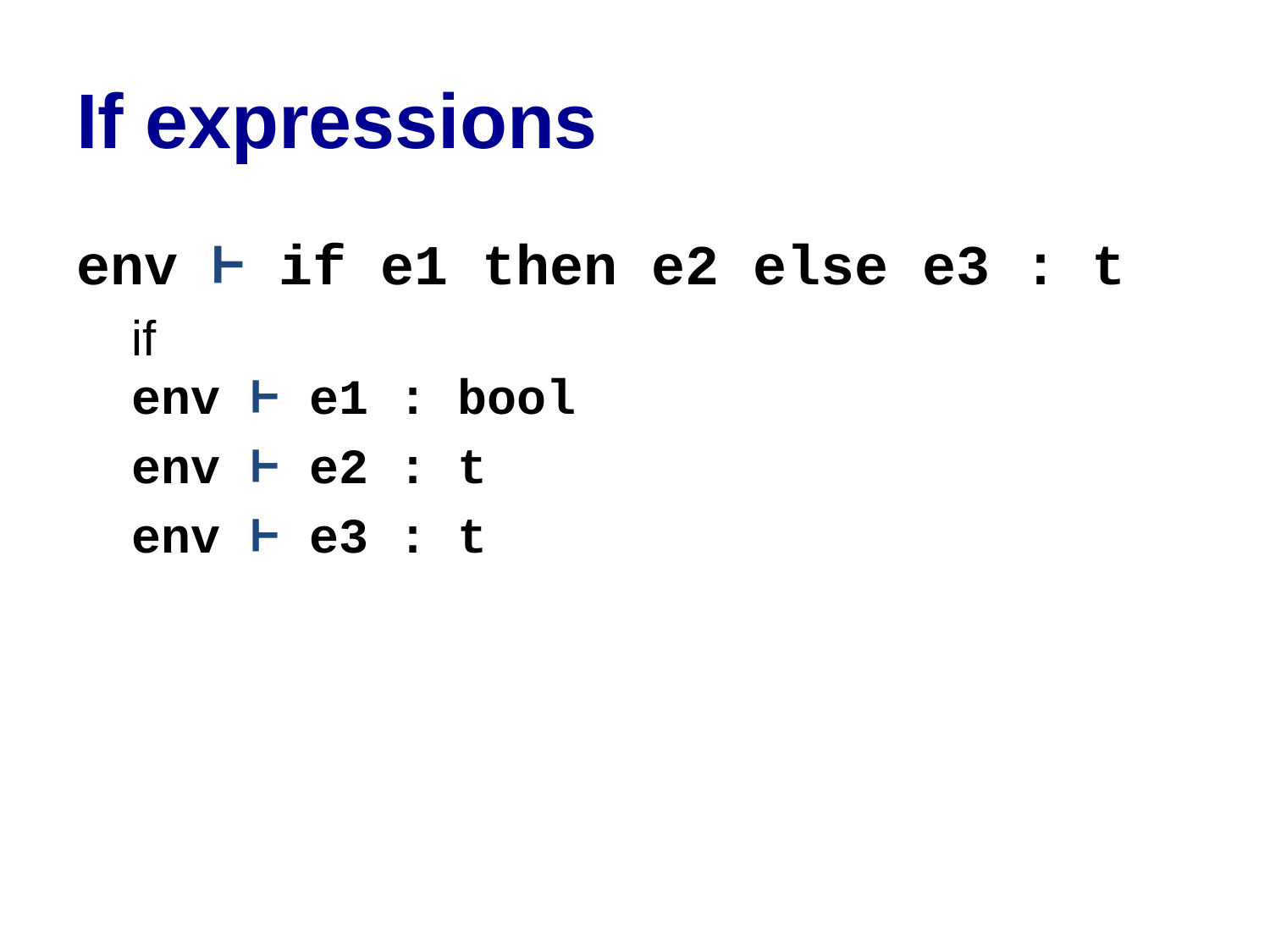

# If expressions
env ⊢ if e1 then e2 else e3 : t
if
env ⊢ e1 : bool
env ⊢ e2 : t
env ⊢ e3 : t